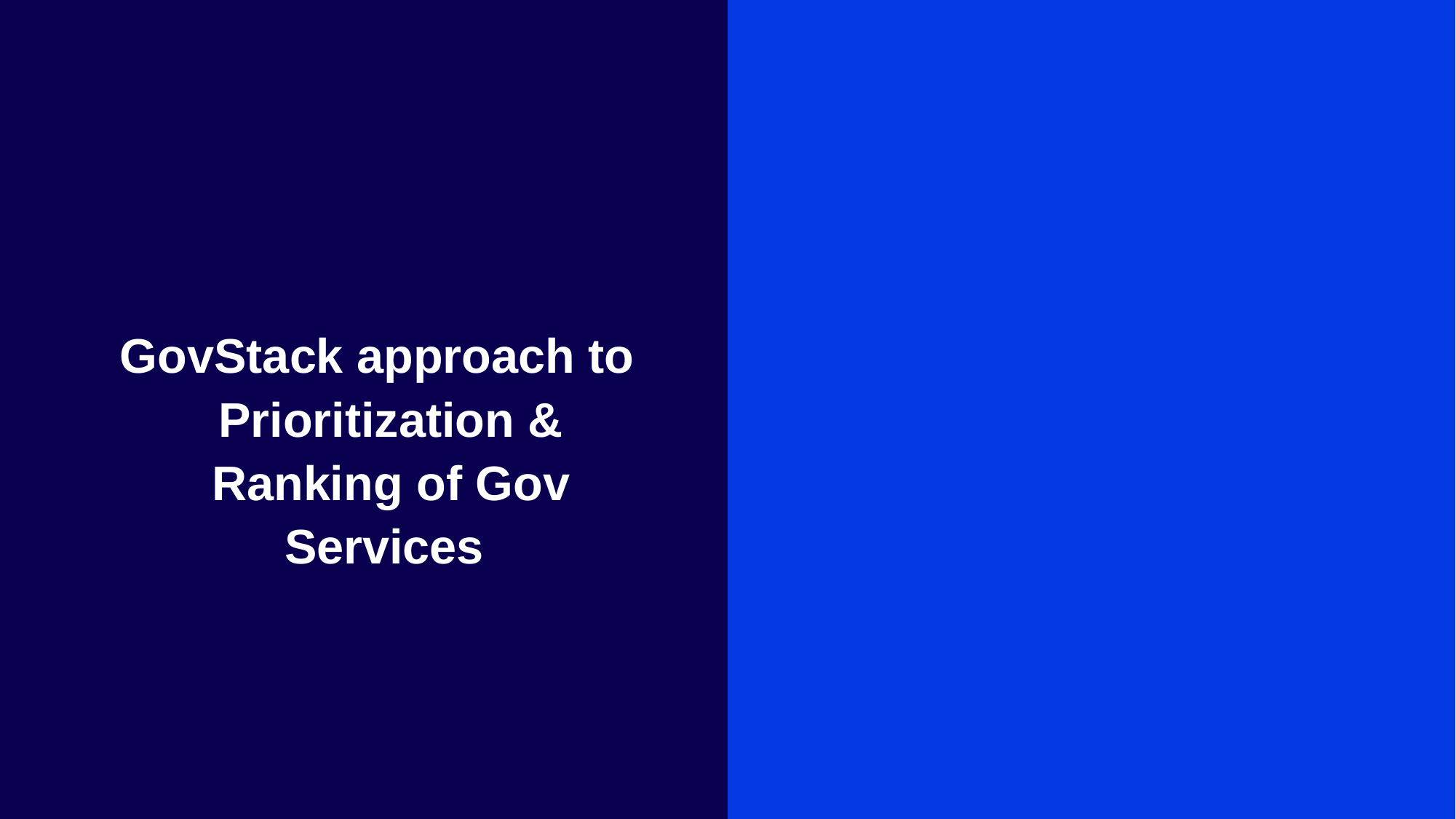

GovStack approach to Prioritization & Ranking of Gov Services